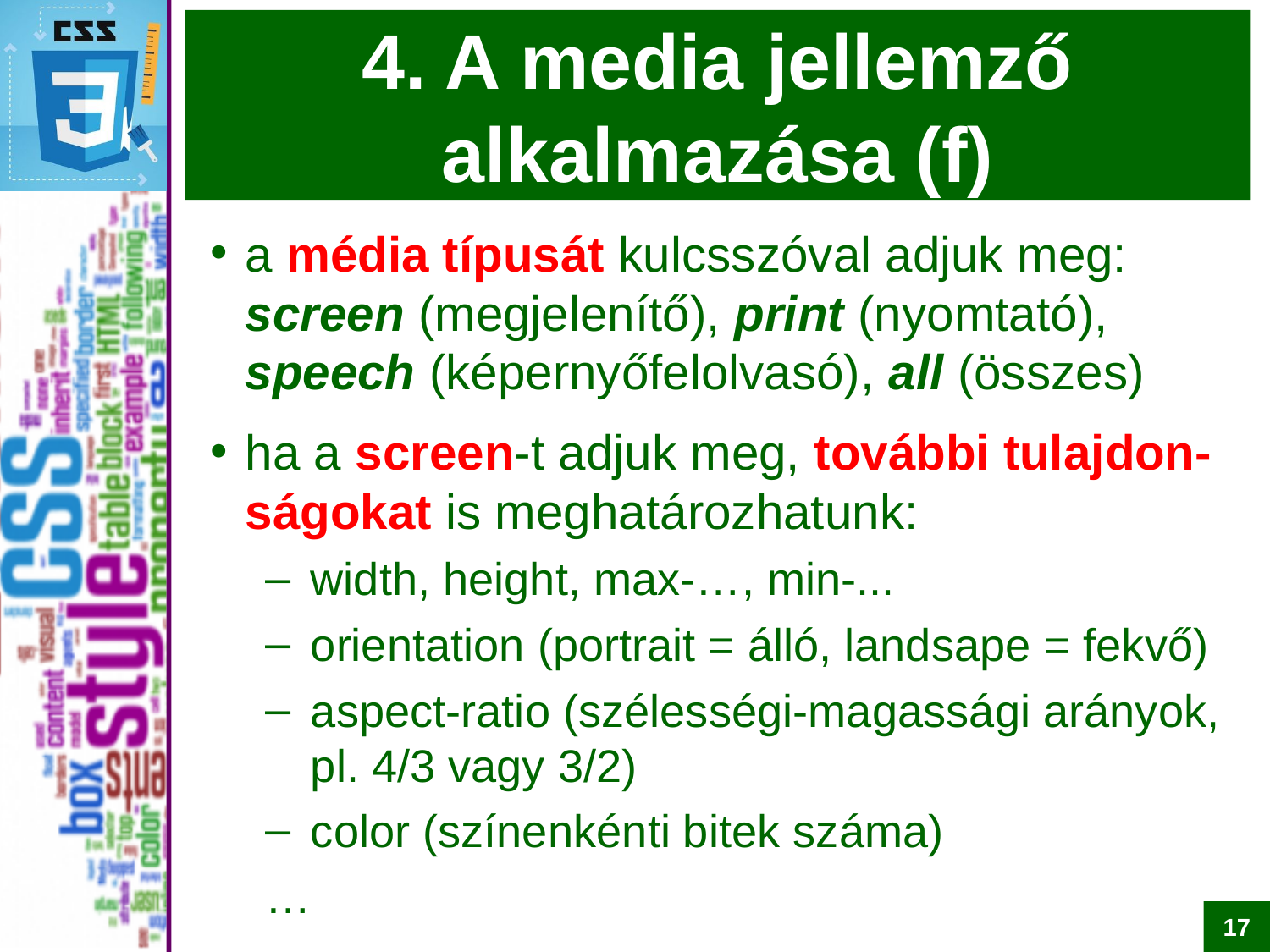

# 4. A media jellemző alkalmazása (f)
a média típusát kulcsszóval adjuk meg: screen (megjelenítő), print (nyomtató), speech (képernyőfelolvasó), all (összes)
ha a screen-t adjuk meg, további tulajdon-
ságokat is meghatározhatunk:
width, height, max-…, min-...
orientation (portrait = álló, landsape = fekvő)
aspect-ratio (szélességi-magassági arányok, pl. 4/3 vagy 3/2)
color (színenkénti bitek száma)
…
17